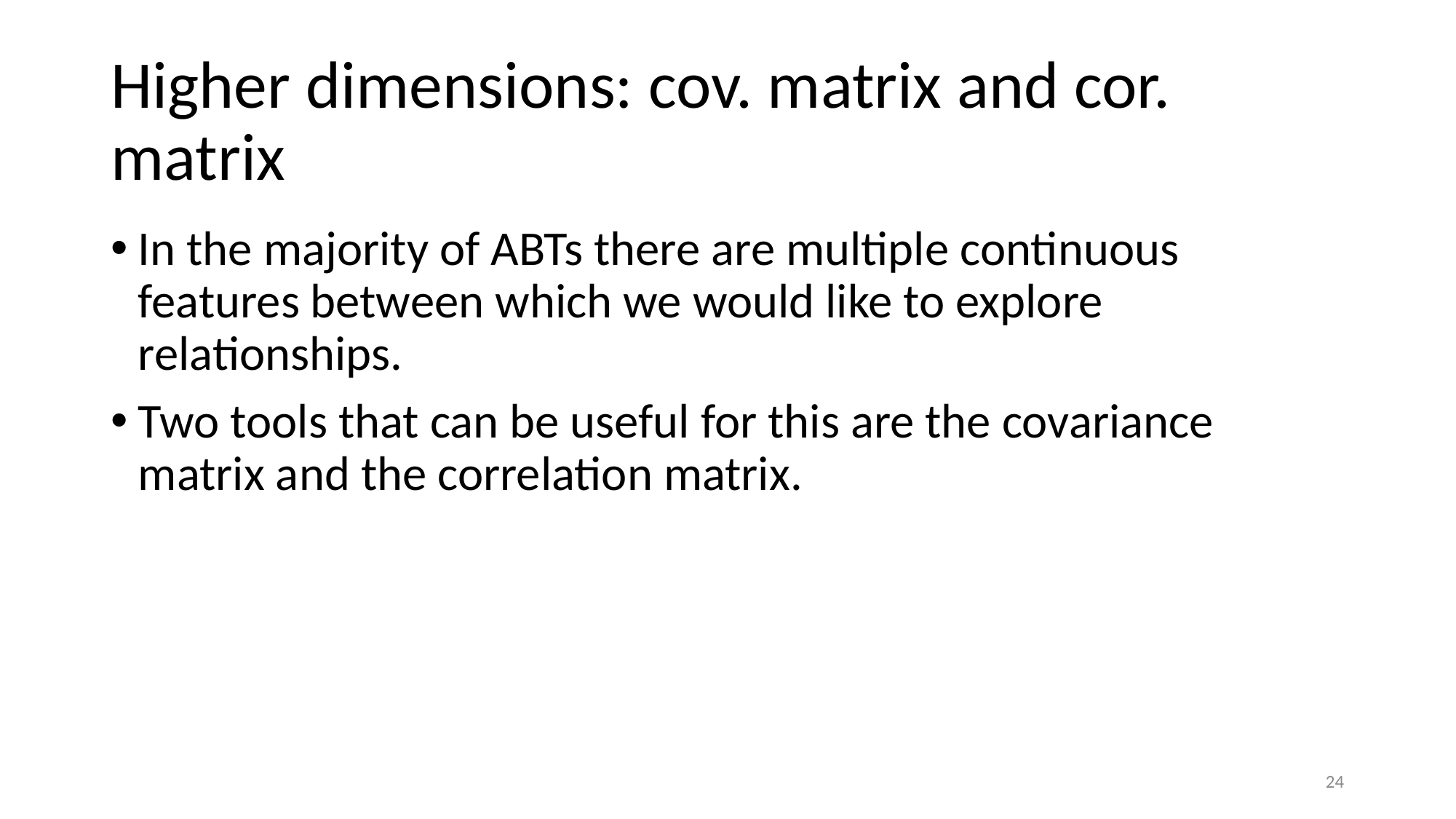

# Higher dimensions: cov. matrix and cor. matrix
In the majority of ABTs there are multiple continuous features between which we would like to explore relationships.
Two tools that can be useful for this are the covariance matrix and the correlation matrix.
24